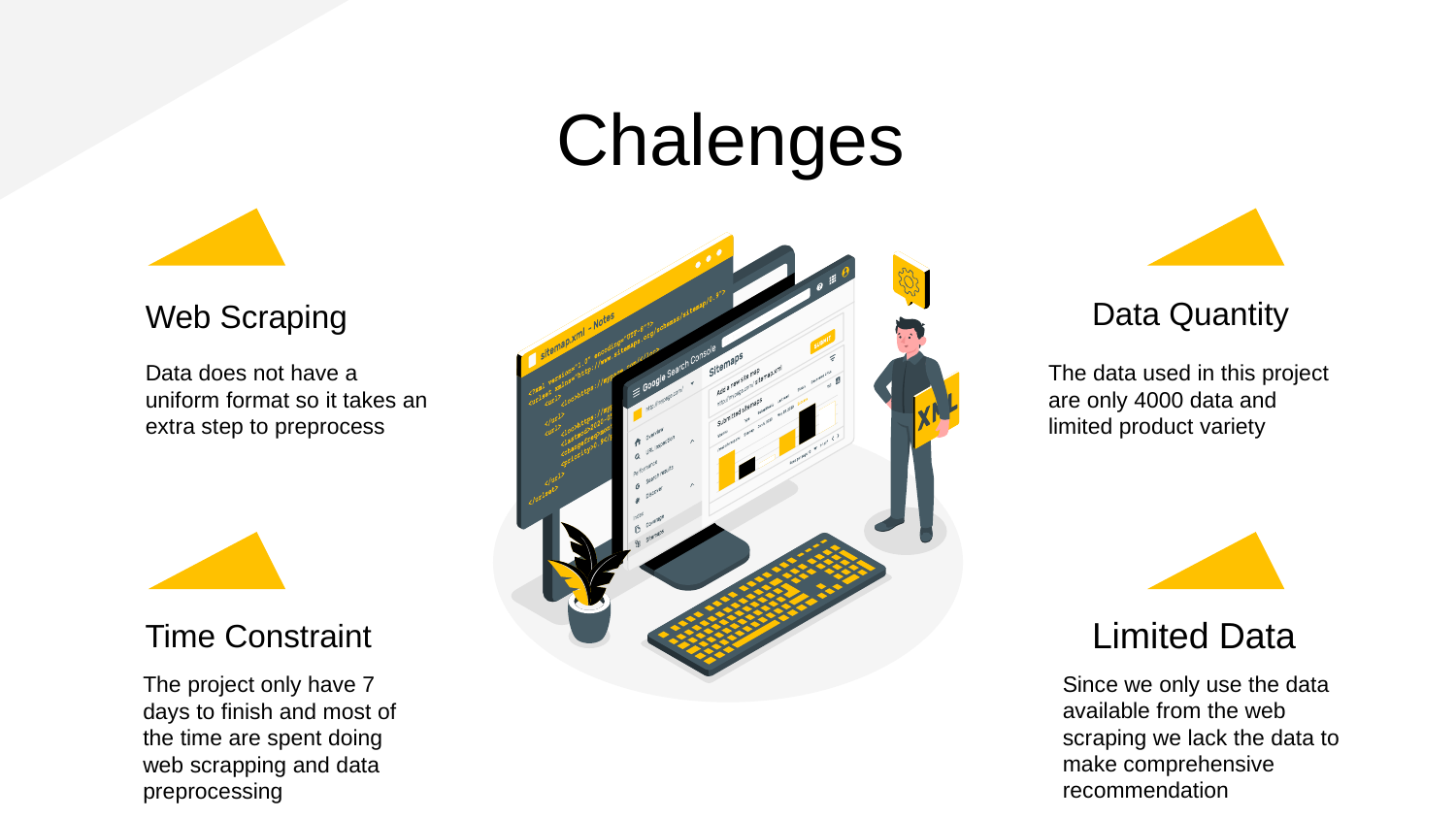

# Chalenges

Data Quantity
Web Scraping
Data does not have a uniform format so it takes an extra step to preprocess
The data used in this project are only 4000 data and limited product variety

Time Constraint
Limited Data
Since we only use the data available from the web scraping we lack the data to make comprehensive recommendation
The project only have 7 days to finish and most of the time are spent doing web scrapping and data preprocessing